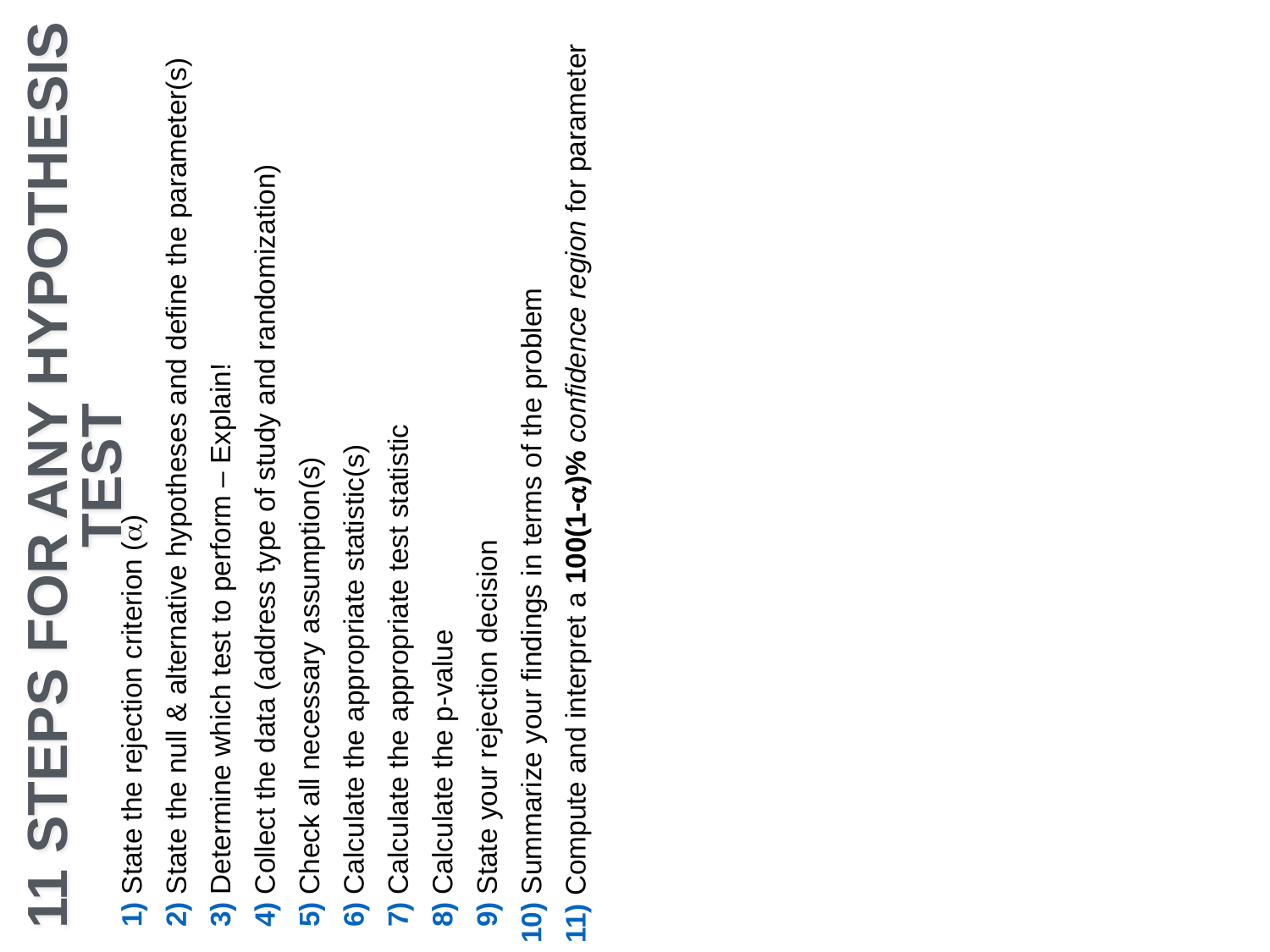

1) State the rejection criterion (α)
  2) State the null & alternative hypotheses and define the parameter(s)
  3) Determine which test to perform – Explain!
  4) Collect the data (address type of study and randomization)
  5) Check all necessary assumption(s)
  6) Calculate the appropriate statistic(s)
  7) Calculate the appropriate test statistic
  8) Calculate the p-value
  9) State your rejection decision
10) Summarize your findings in terms of the problem
11) Compute and interpret a 100(1-α)% confidence region for parameter
11 Steps for Any Hypothesis Test